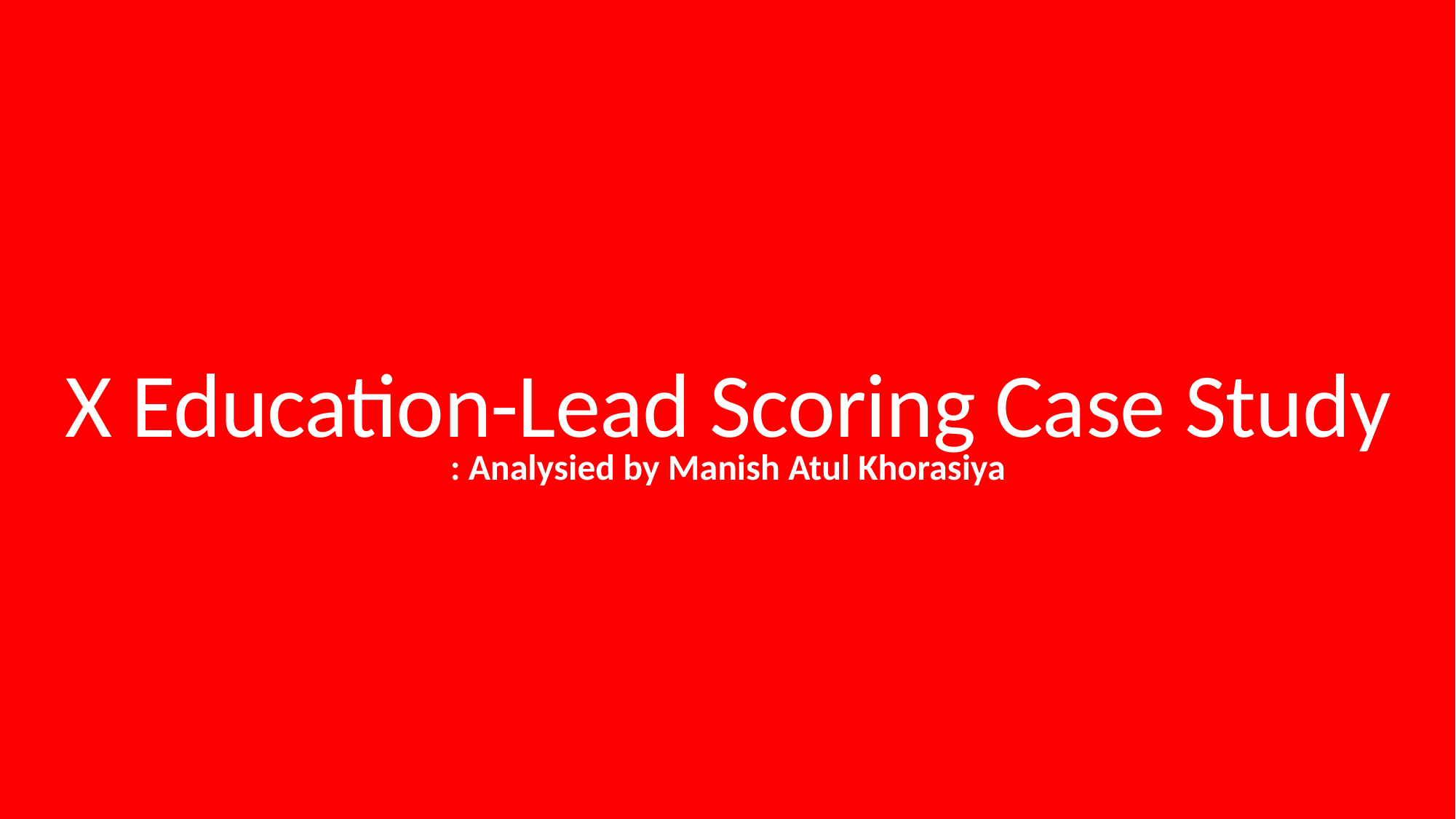

X Education-Lead Scoring Case Study
: Analysied by Manish Atul Khorasiya